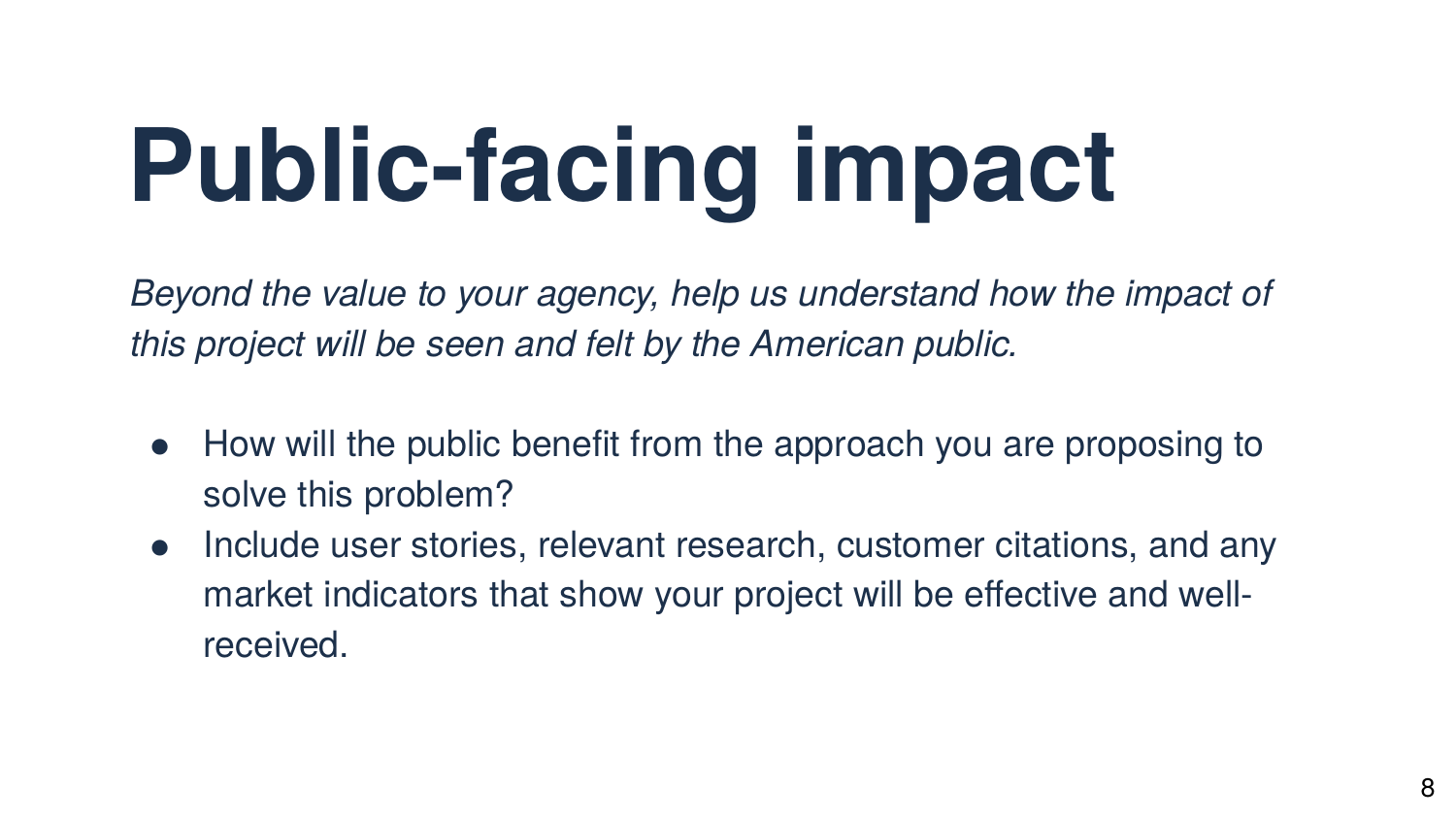

# Public-facing impact
Beyond the value to your agency, help us understand how the impact of this project will be seen and felt by the American public.

How will the public benefit from the approach you are proposing to solve this problem?
Include user stories, relevant research, customer citations, and any market indicators that show your project will be effective and well-received.

8